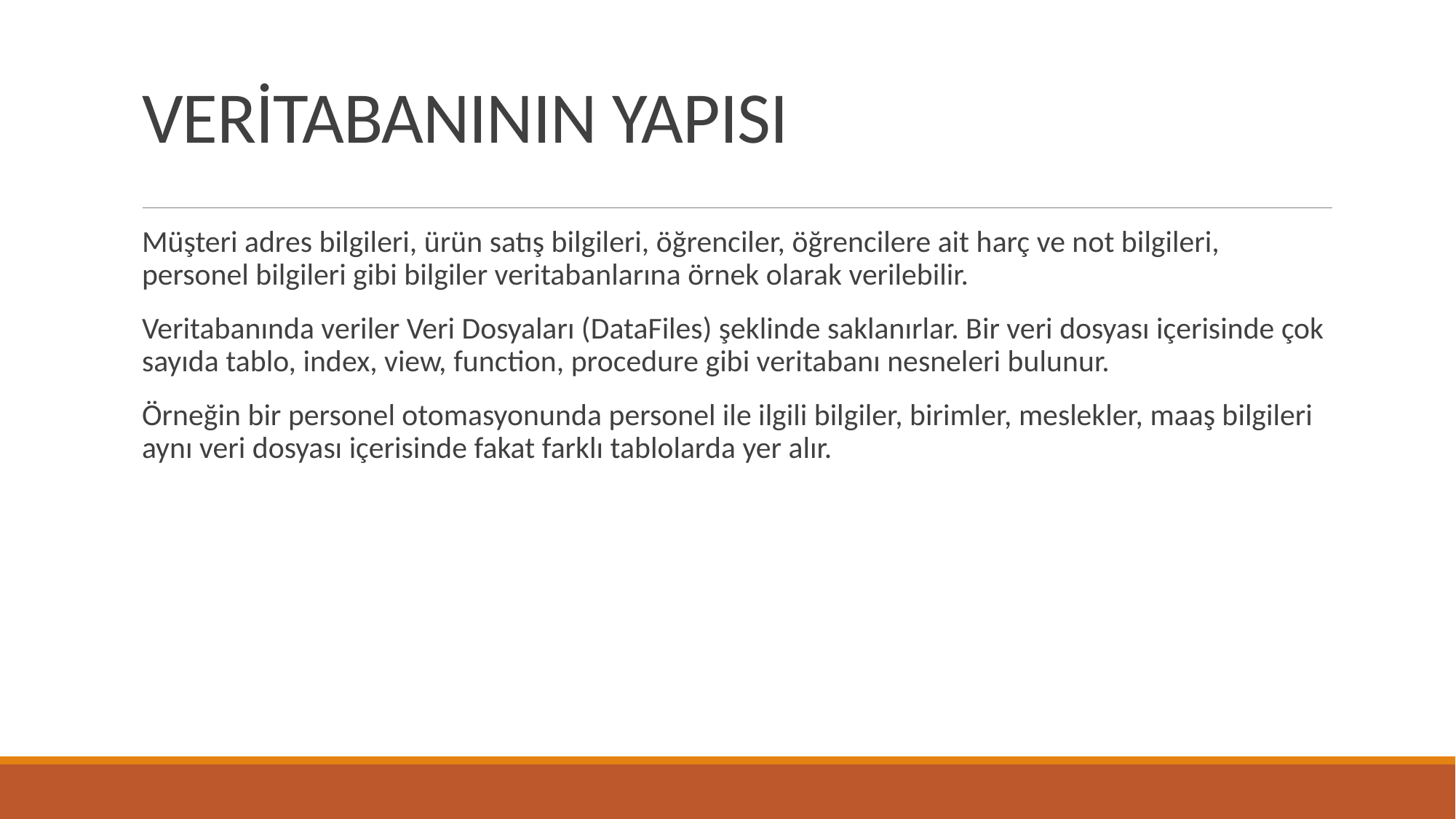

# VERİTABANININ YAPISI
Müşteri adres bilgileri, ürün satış bilgileri, öğrenciler, öğrencilere ait harç ve not bilgileri, personel bilgileri gibi bilgiler veritabanlarına örnek olarak verilebilir.
Veritabanında veriler Veri Dosyaları (DataFiles) şeklinde saklanırlar. Bir veri dosyası içerisinde çok sayıda tablo, index, view, function, procedure gibi veritabanı nesneleri bulunur.
Örneğin bir personel otomasyonunda personel ile ilgili bilgiler, birimler, meslekler, maaş bilgileri aynı veri dosyası içerisinde fakat farklı tablolarda yer alır.